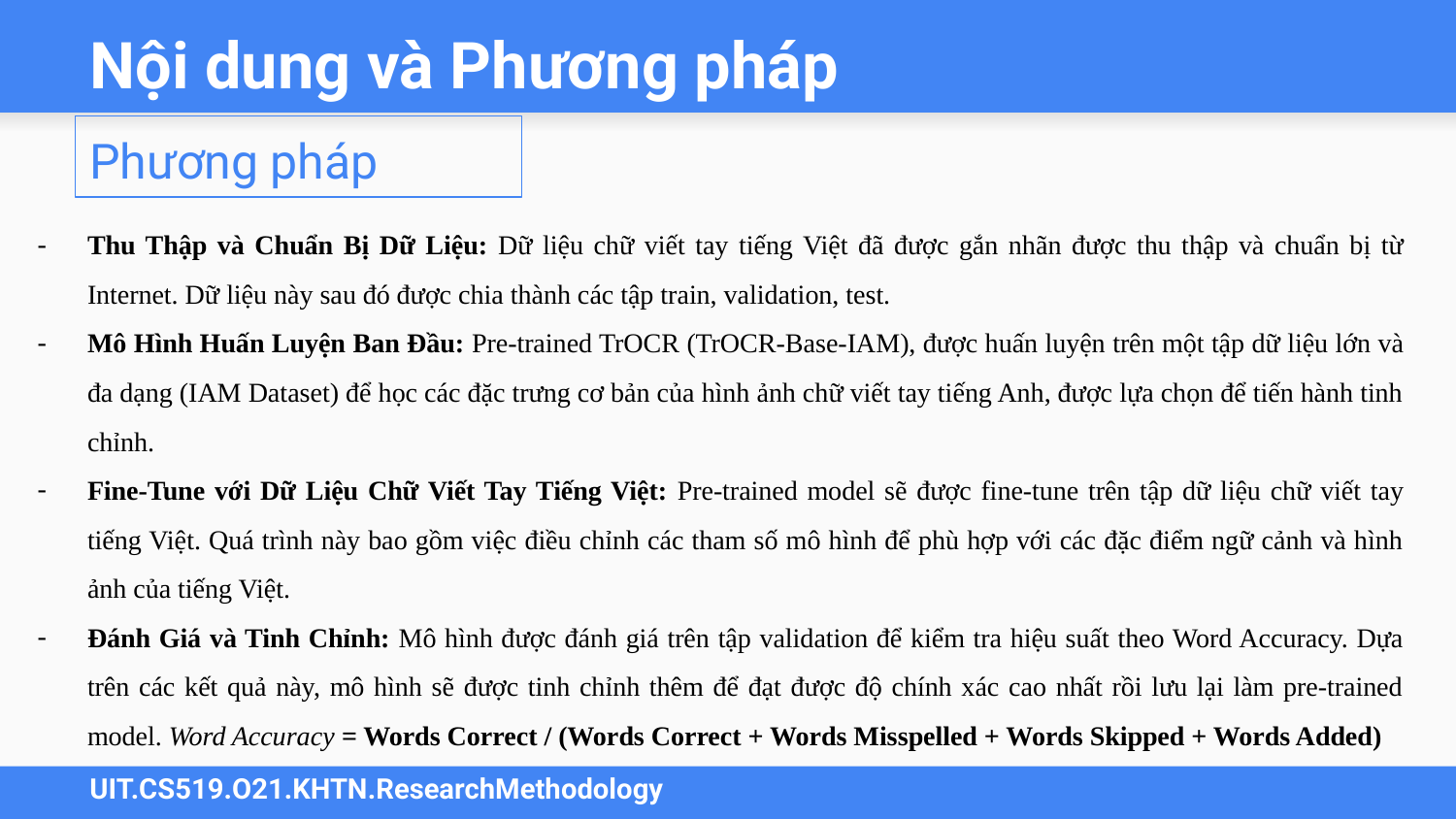

# Nội dung và Phương pháp
Phương pháp
Thu Thập và Chuẩn Bị Dữ Liệu: Dữ liệu chữ viết tay tiếng Việt đã được gắn nhãn được thu thập và chuẩn bị từ Internet. Dữ liệu này sau đó được chia thành các tập train, validation, test.
Mô Hình Huấn Luyện Ban Đầu: Pre-trained TrOCR (TrOCR-Base-IAM), được huấn luyện trên một tập dữ liệu lớn và đa dạng (IAM Dataset) để học các đặc trưng cơ bản của hình ảnh chữ viết tay tiếng Anh, được lựa chọn để tiến hành tinh chỉnh.
Fine-Tune với Dữ Liệu Chữ Viết Tay Tiếng Việt: Pre-trained model sẽ được fine-tune trên tập dữ liệu chữ viết tay tiếng Việt. Quá trình này bao gồm việc điều chỉnh các tham số mô hình để phù hợp với các đặc điểm ngữ cảnh và hình ảnh của tiếng Việt.
Đánh Giá và Tinh Chỉnh: Mô hình được đánh giá trên tập validation để kiểm tra hiệu suất theo Word Accuracy. Dựa trên các kết quả này, mô hình sẽ được tinh chỉnh thêm để đạt được độ chính xác cao nhất rồi lưu lại làm pre-trained model. Word Accuracy = Words Correct / (Words Correct + Words Misspelled + Words Skipped + Words Added)